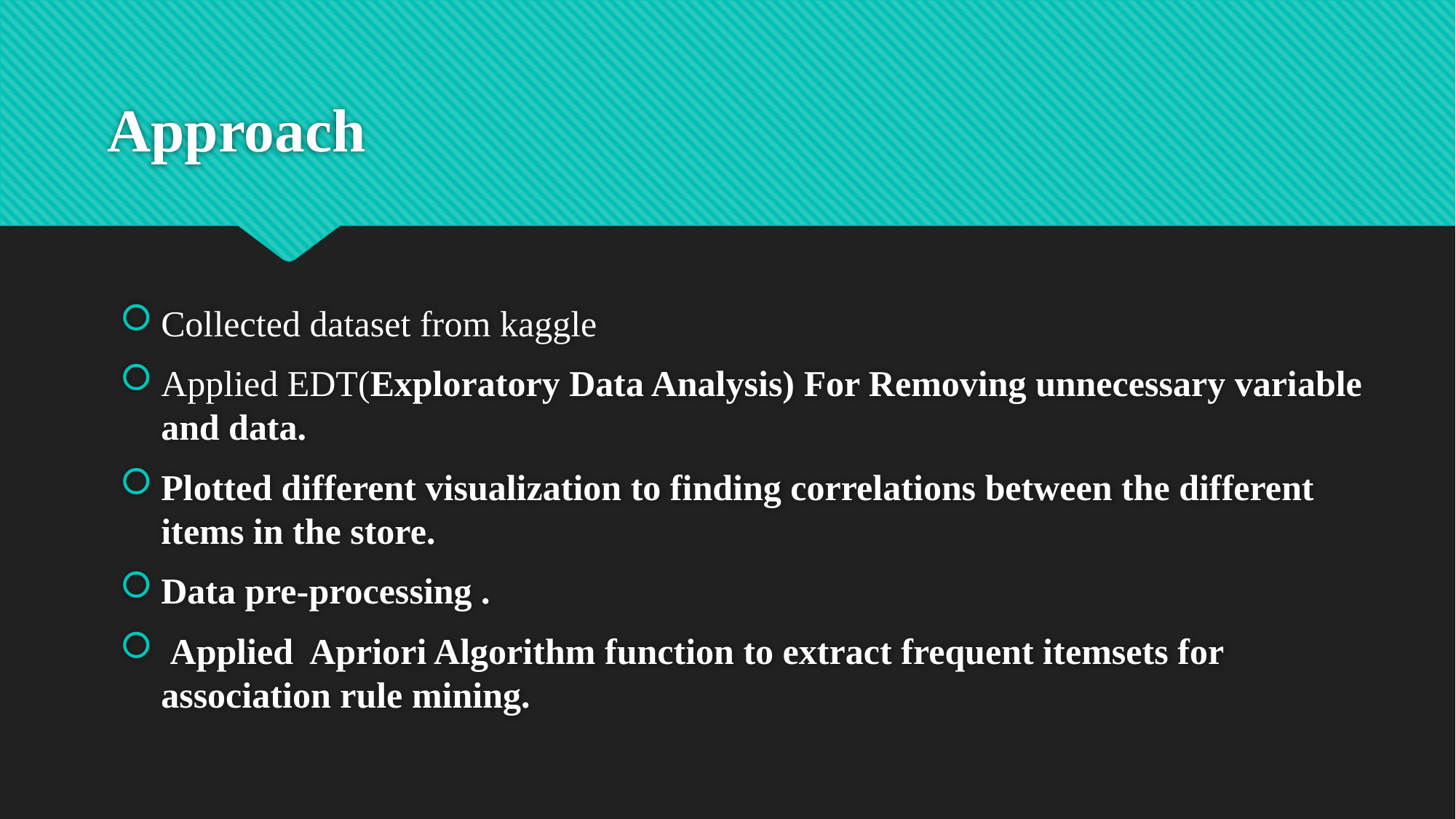

# Approach
Collected dataset from kaggle
Applied EDT(Exploratory Data Analysis) For Removing unnecessary variable and data.
Plotted different visualization to finding correlations between the different items in the store.
Data pre-processing .
 Applied  Apriori Algorithm function to extract frequent itemsets for association rule mining.